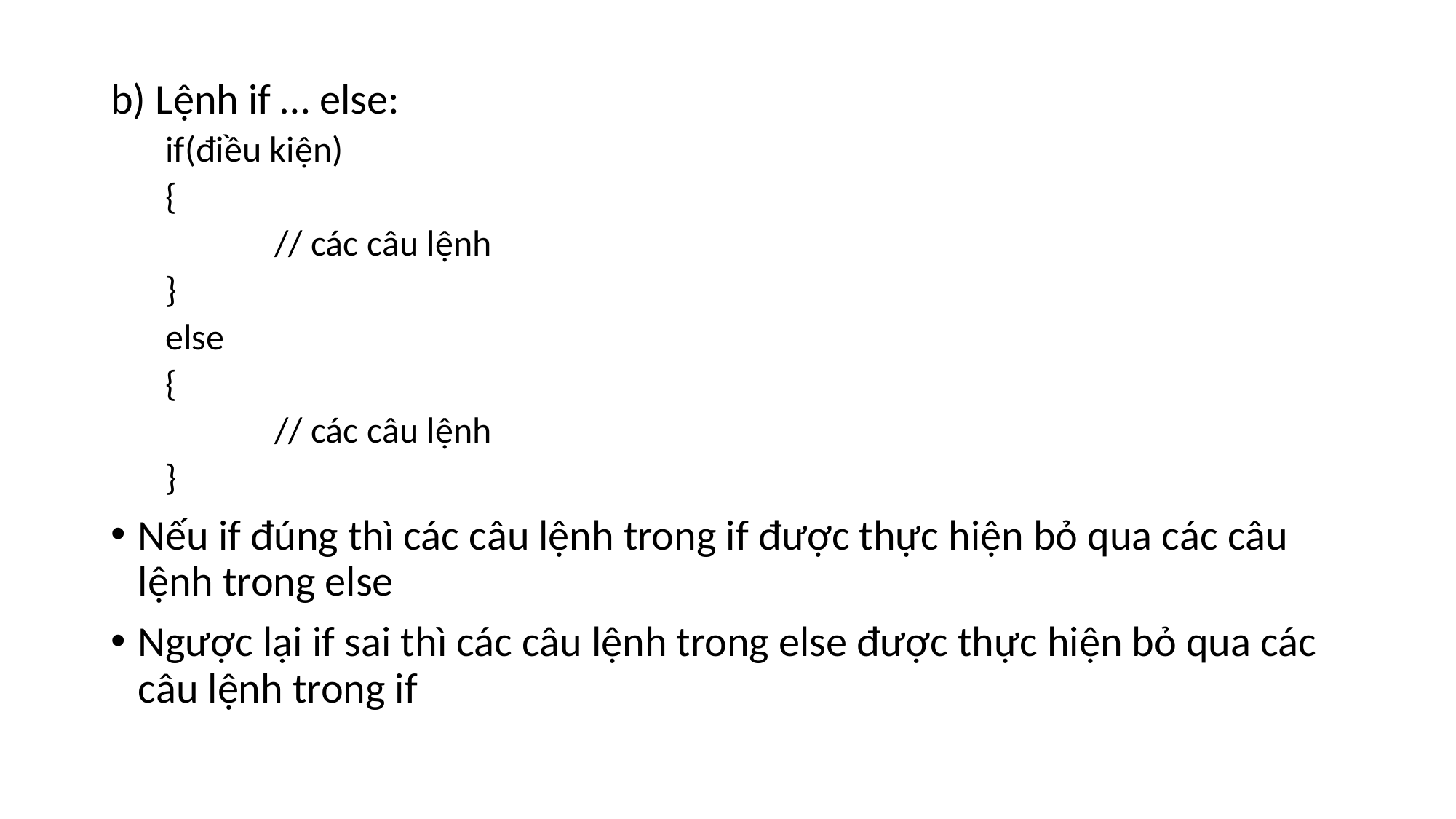

b) Lệnh if … else:
if(điều kiện)
{
	// các câu lệnh
}
else
{
 	// các câu lệnh
}
Nếu if đúng thì các câu lệnh trong if được thực hiện bỏ qua các câu lệnh trong else
Ngược lại if sai thì các câu lệnh trong else được thực hiện bỏ qua các câu lệnh trong if